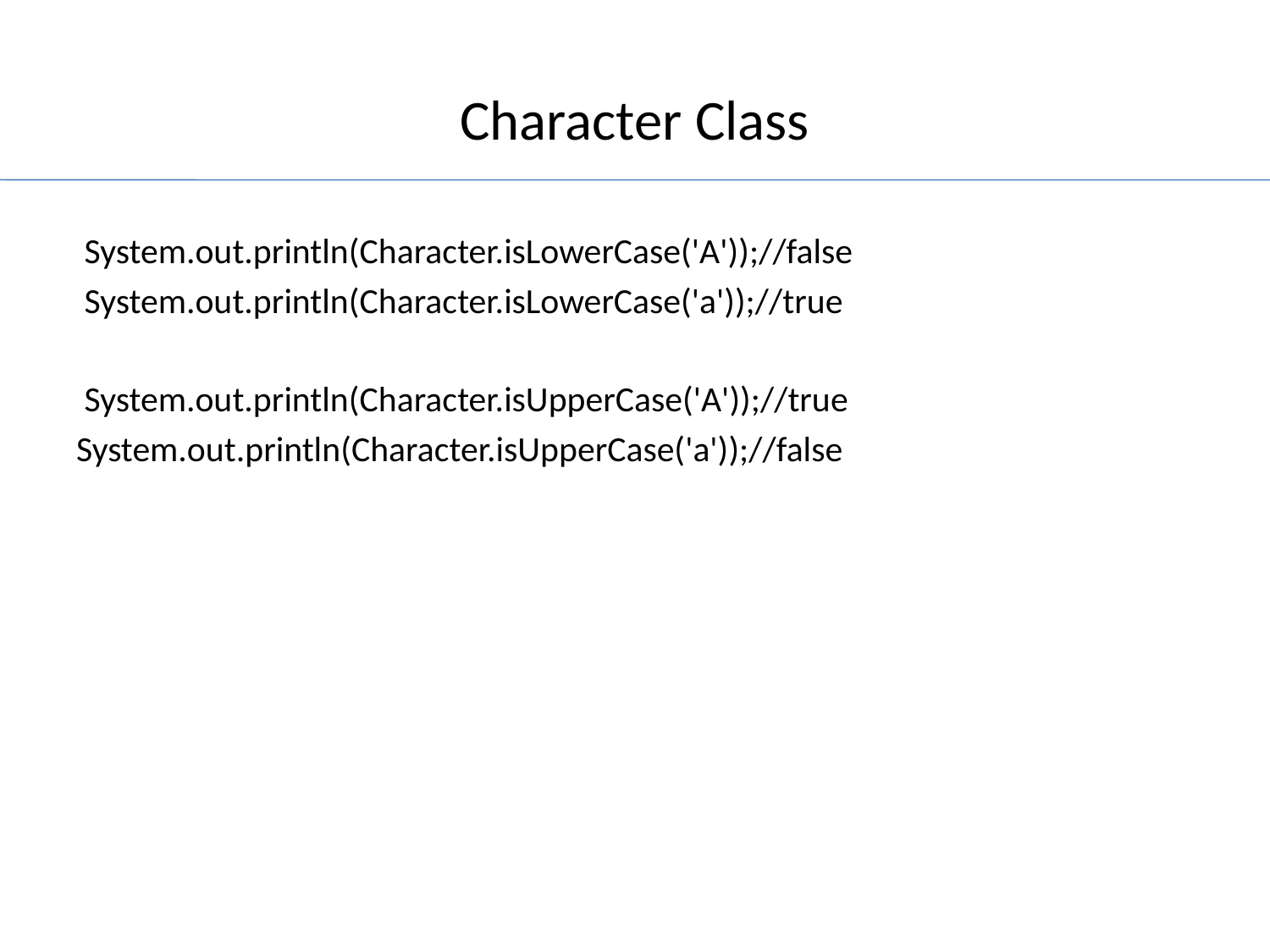

# Character Class
 System.out.println(Character.isLowerCase('A'));//false
 System.out.println(Character.isLowerCase('a'));//true

 System.out.println(Character.isUpperCase('A'));//true
System.out.println(Character.isUpperCase('a'));//false